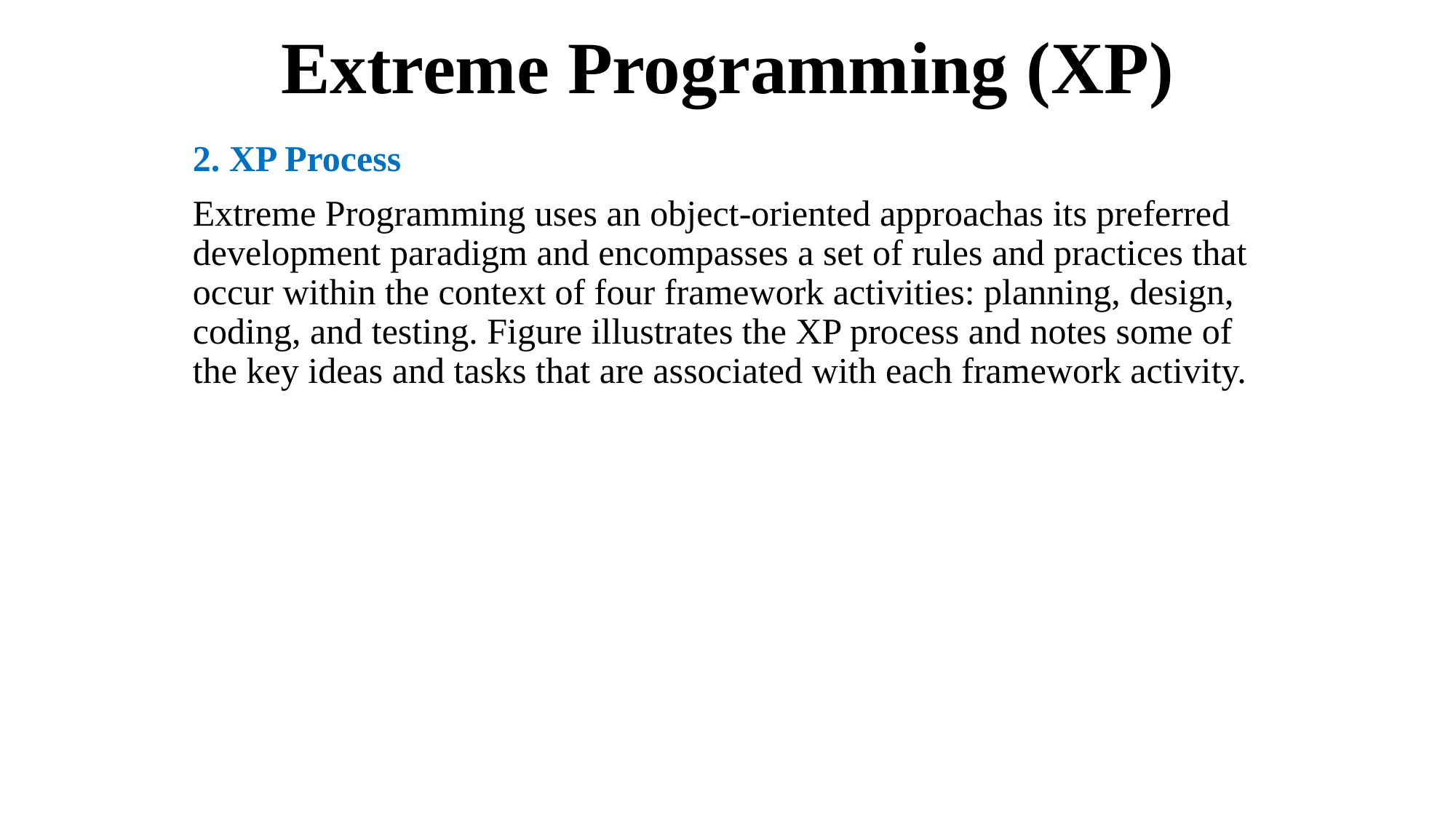

# Extreme Programming (XP)
2. XP Process
Extreme Programming uses an object-oriented approachas its preferred development paradigm and encompasses a set of rules and practices that occur within the context of four framework activities: planning, design, coding, and testing. Figure illustrates the XP process and notes some of the key ideas and tasks that are associated with each framework activity.